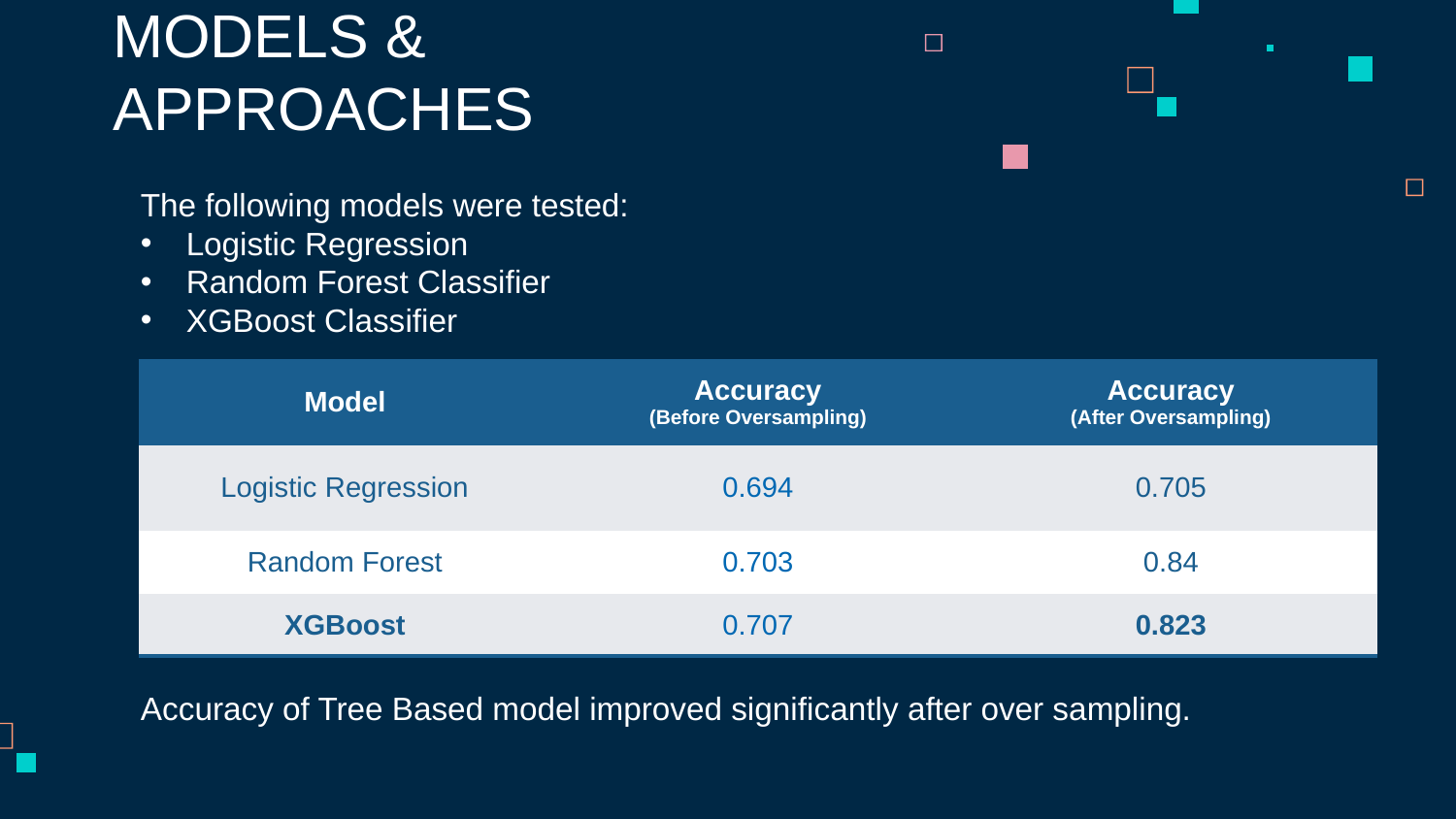

# MODELS & APPROACHES
The following models were tested:
Logistic Regression
Random Forest Classifier
XGBoost Classifier

Accuracy of Tree Based model improved significantly after over sampling.

| Model | Accuracy (Before Oversampling) | Accuracy (After Oversampling) |
| --- | --- | --- |
| Logistic Regression | 0.694 | 0.705 |
| Random Forest | 0.703 | 0.84 |
| XGBoost | 0.707 | 0.823 |